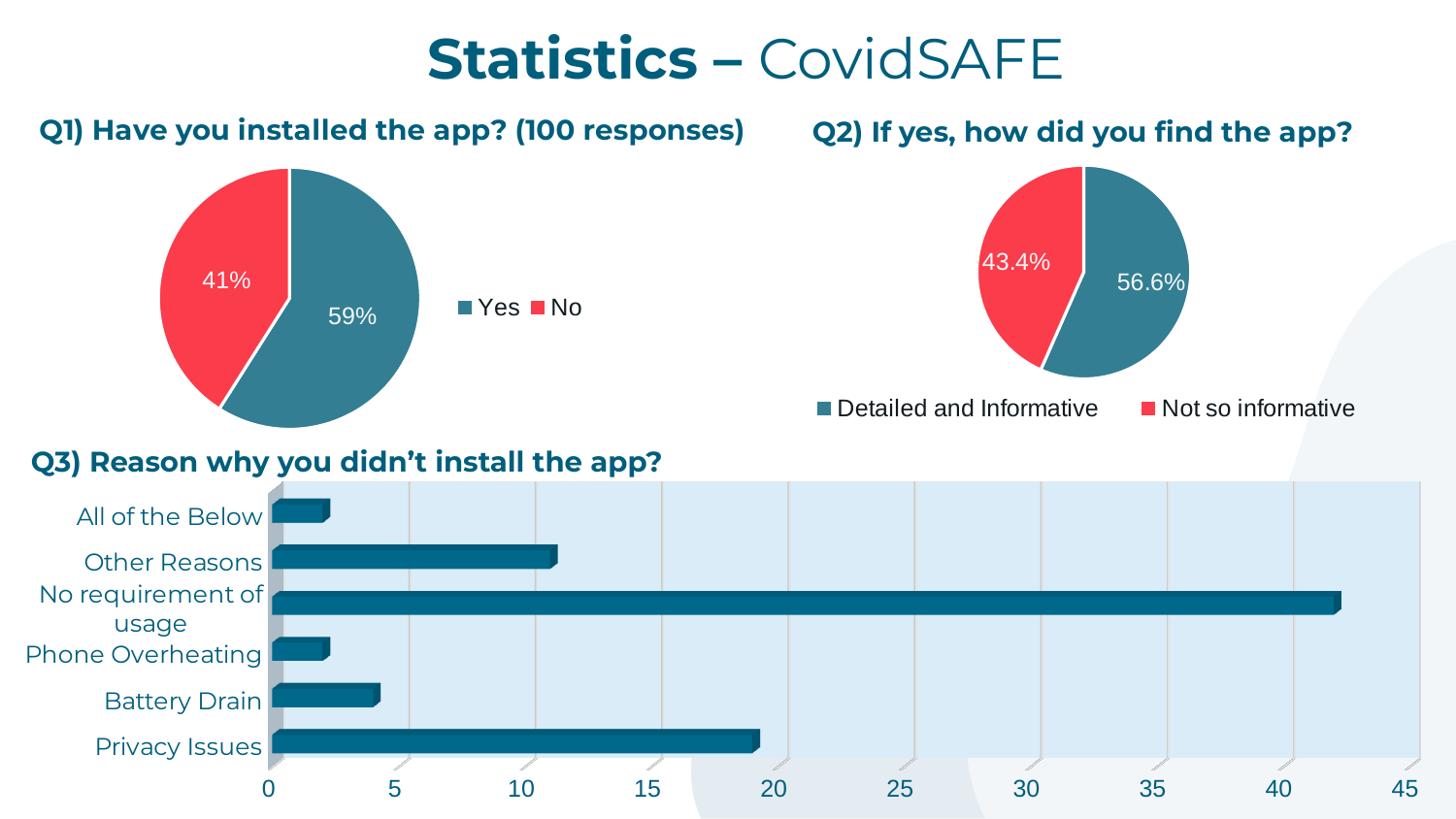

Statistics – CovidSAFE

### Chart: Q2) If yes, how did you find the app?

| Category | Q2) If yes, how did you find the app? |
|---|---|
| Detailed and Informative | 56.6 |
| Not so informative | 43.4 |

### Chart: Q1) Have you installed the app? (100 responses)

| Category | Q1) Have you installed the app? (100 responses) |
|---|---|
| Yes | 59.0 |
| No | 41.0 |

### Chart

| Category |
|---|
Q3) Reason why you didn’t install the app?

[unsupported chart]